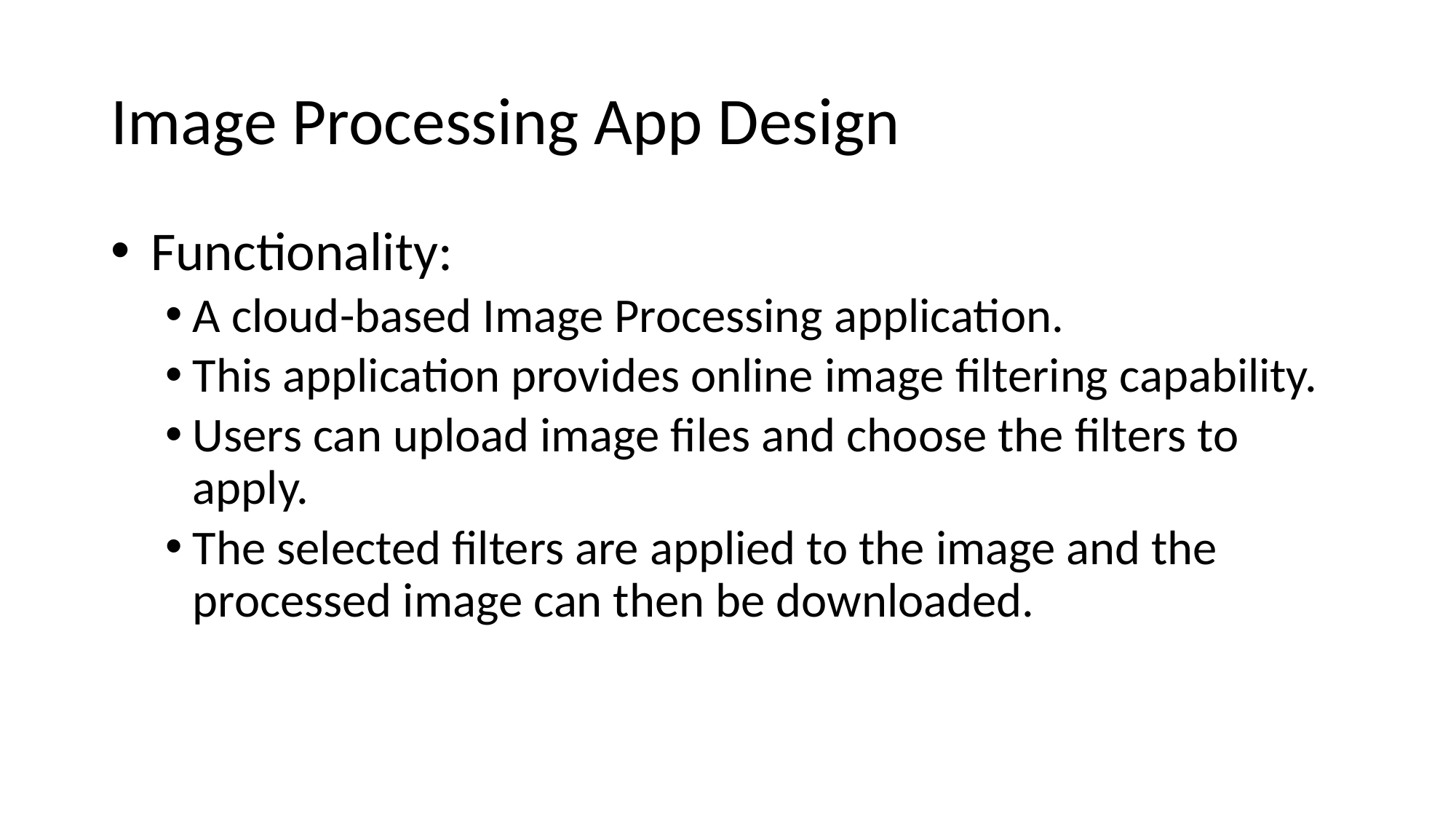

# Image Processing App Design
 Functionality:
A cloud-based Image Processing application.
This application provides online image ﬁltering capability.
Users can upload image ﬁles and choose the ﬁlters to apply.
The selected ﬁlters are applied to the image and the processed image can then be downloaded.